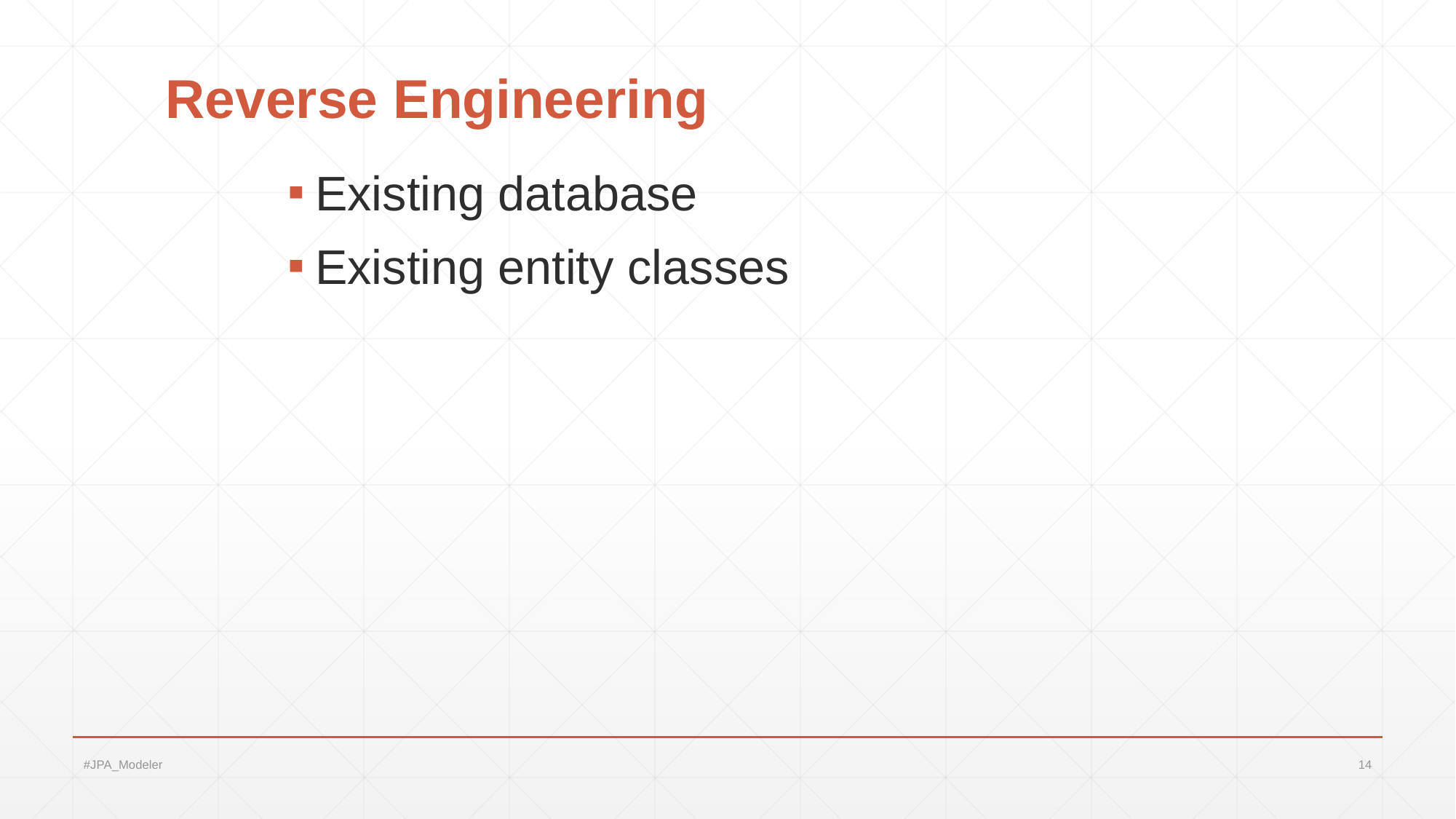

# Reverse Engineering
Existing database
Existing entity classes
#JPA_Modeler
14